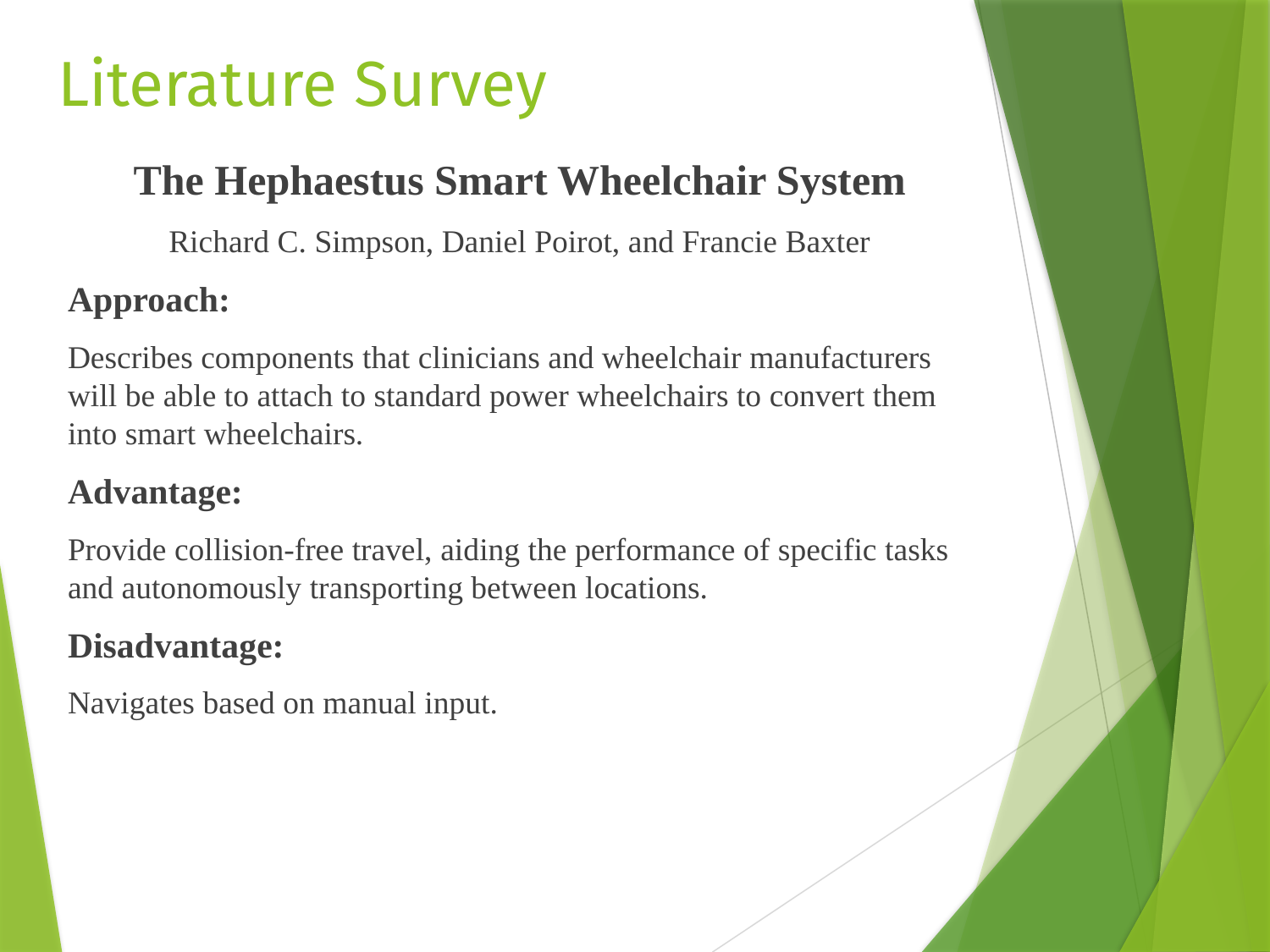

# Literature Survey
The Hephaestus Smart Wheelchair System
Richard C. Simpson, Daniel Poirot, and Francie Baxter
Approach:
Describes components that clinicians and wheelchair manufacturers will be able to attach to standard power wheelchairs to convert them into smart wheelchairs.
Advantage:
Provide collision-free travel, aiding the performance of specific tasks and autonomously transporting between locations.
Disadvantage:
Navigates based on manual input.